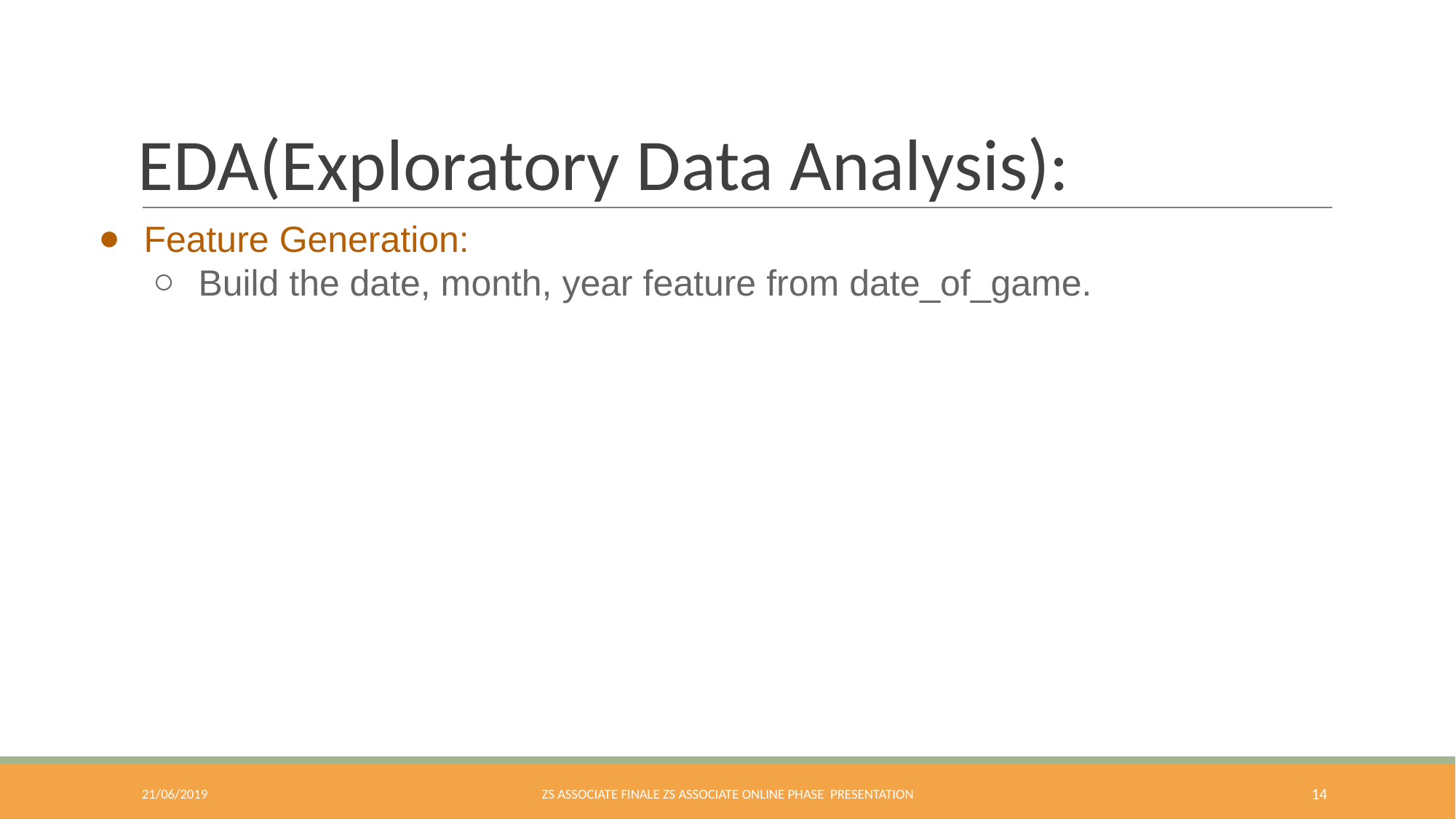

# EDA(Exploratory Data Analysis):
Feature Generation:
Build the date, month, year feature from date_of_game.

21/06/2019
ZS ASSOCIATE FINALE ZS ASSOCIATE ONLINE PHASE  PRESENTATION
14